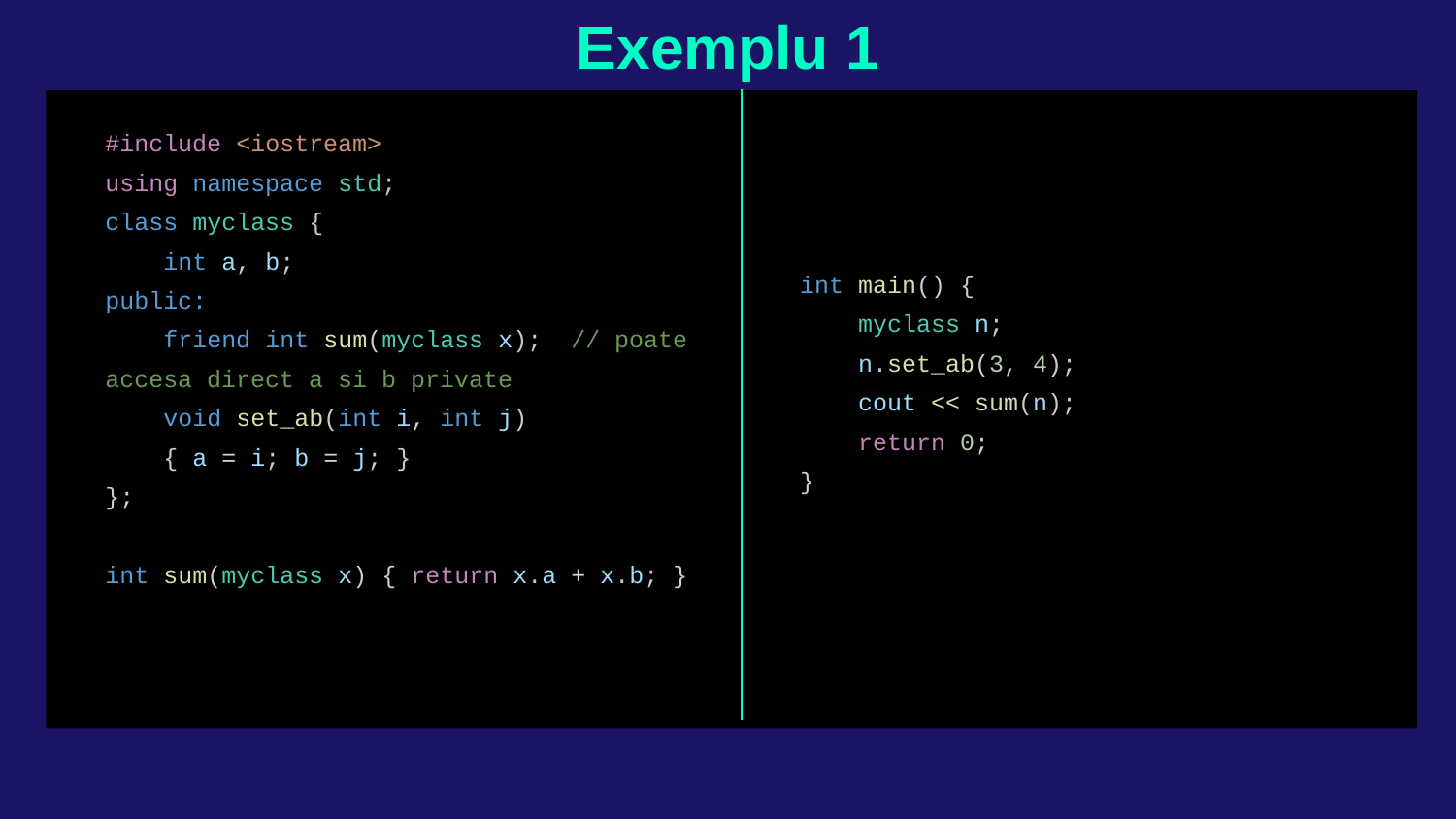

# Exemplu 1

#include <iostream>
using namespace std;
class myclass {
    int a, b;
public:
    friend int sum(myclass x);  // poate accesa direct a si b private
    void set_ab(int i, int j)
    { a = i; b = j; }
};

int sum(myclass x) { return x.a + x.b; }

int main() {
    myclass n;
    n.set_ab(3, 4);
    cout << sum(n);
    return 0;
}